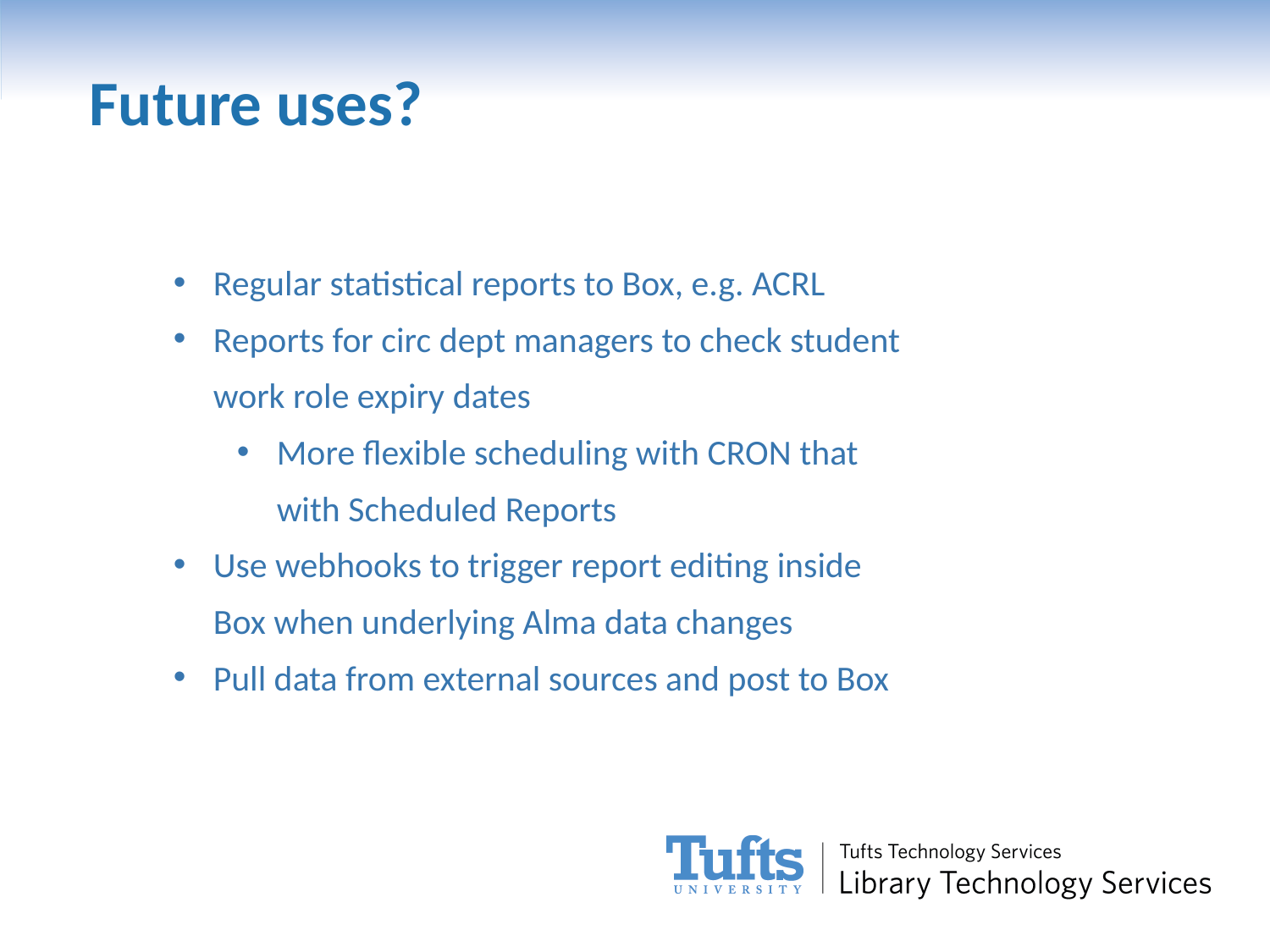

Future uses?
Regular statistical reports to Box, e.g. ACRL
Reports for circ dept managers to check student work role expiry dates
More flexible scheduling with CRON that with Scheduled Reports
Use webhooks to trigger report editing inside Box when underlying Alma data changes
Pull data from external sources and post to Box